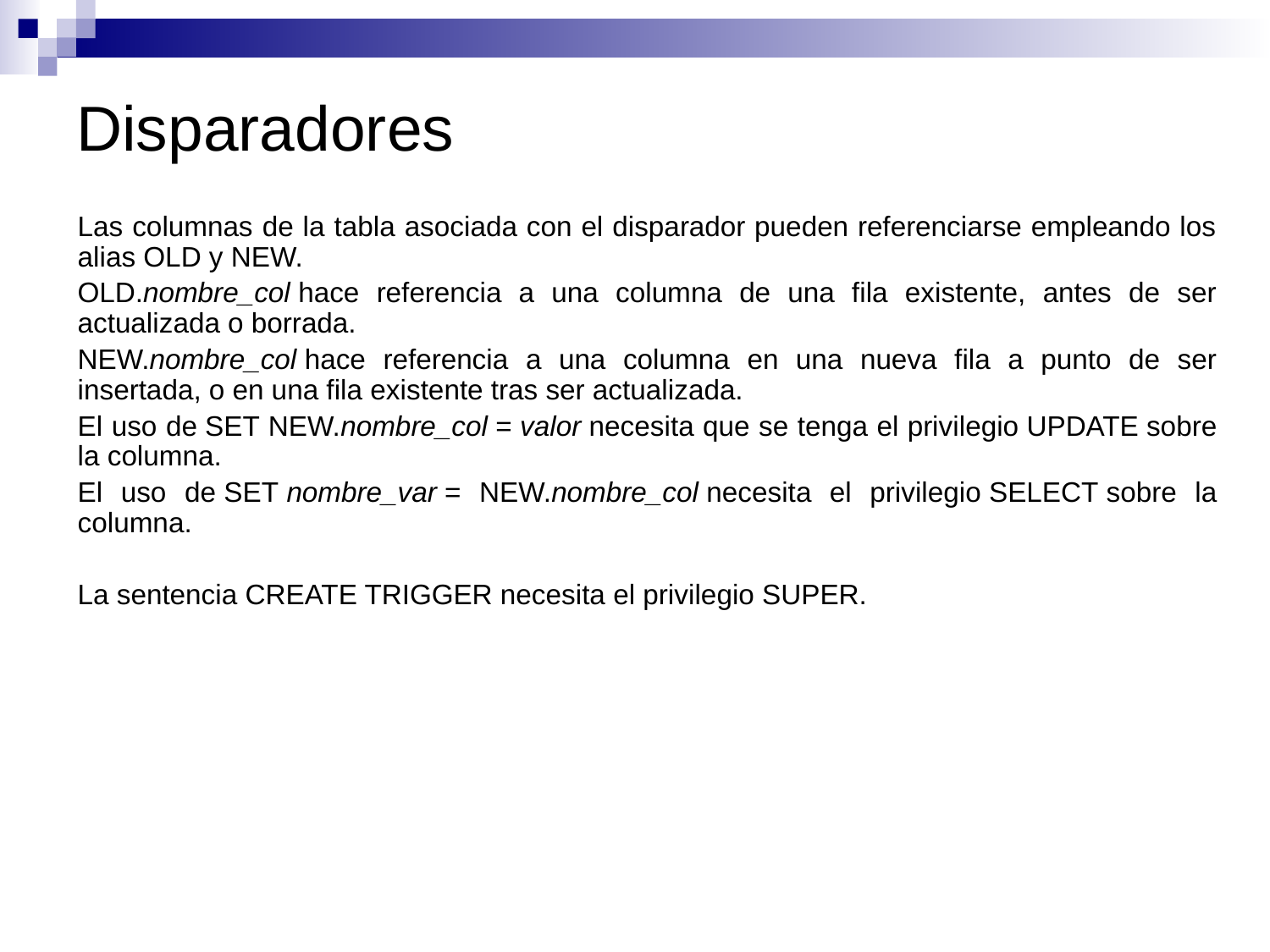

# Disparadores
Las columnas de la tabla asociada con el disparador pueden referenciarse empleando los alias OLD y NEW.
OLD.nombre_col hace referencia a una columna de una fila existente, antes de ser actualizada o borrada.
NEW.nombre_col hace referencia a una columna en una nueva fila a punto de ser insertada, o en una fila existente tras ser actualizada.
El uso de SET NEW.nombre_col = valor necesita que se tenga el privilegio UPDATE sobre la columna.
El uso de SET nombre_var = NEW.nombre_col necesita el privilegio SELECT sobre la columna.

La sentencia CREATE TRIGGER necesita el privilegio SUPER.